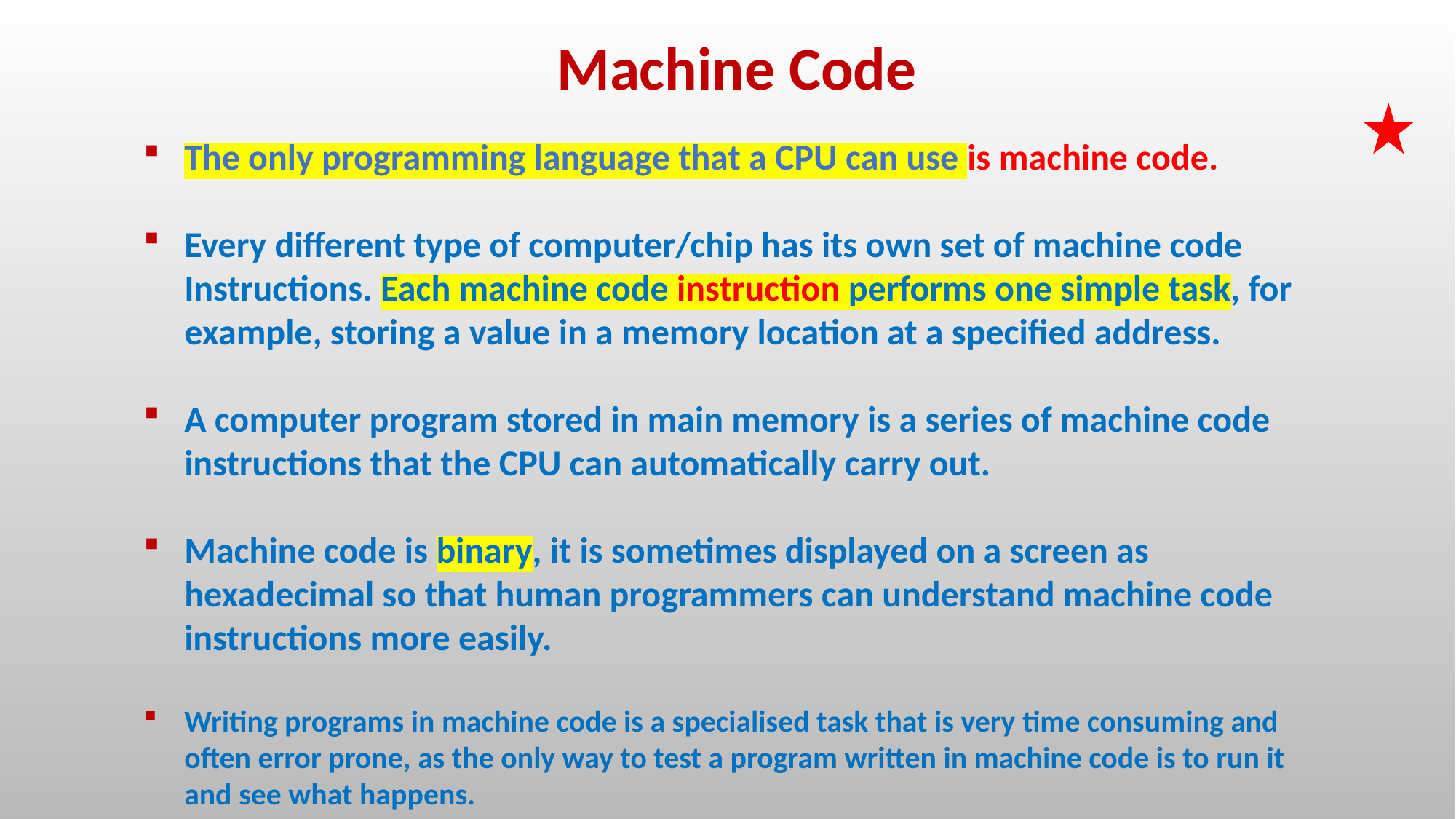

Machine Code

The only programming language that a CPU can use is machine code.

Every different type of computer/chip has its own set of machine code Instructions. Each machine code instruction performs one simple task, for example, storing a value in a memory location at a specified address.

A computer program stored in main memory is a series of machine code instructions that the CPU can automatically carry out.

Machine code is binary, it is sometimes displayed on a screen as hexadecimal so that human programmers can understand machine code instructions more easily.

Writing programs in machine code is a specialised task that is very time consuming and often error prone, as the only way to test a program written in machine code is to run it and see what happens.